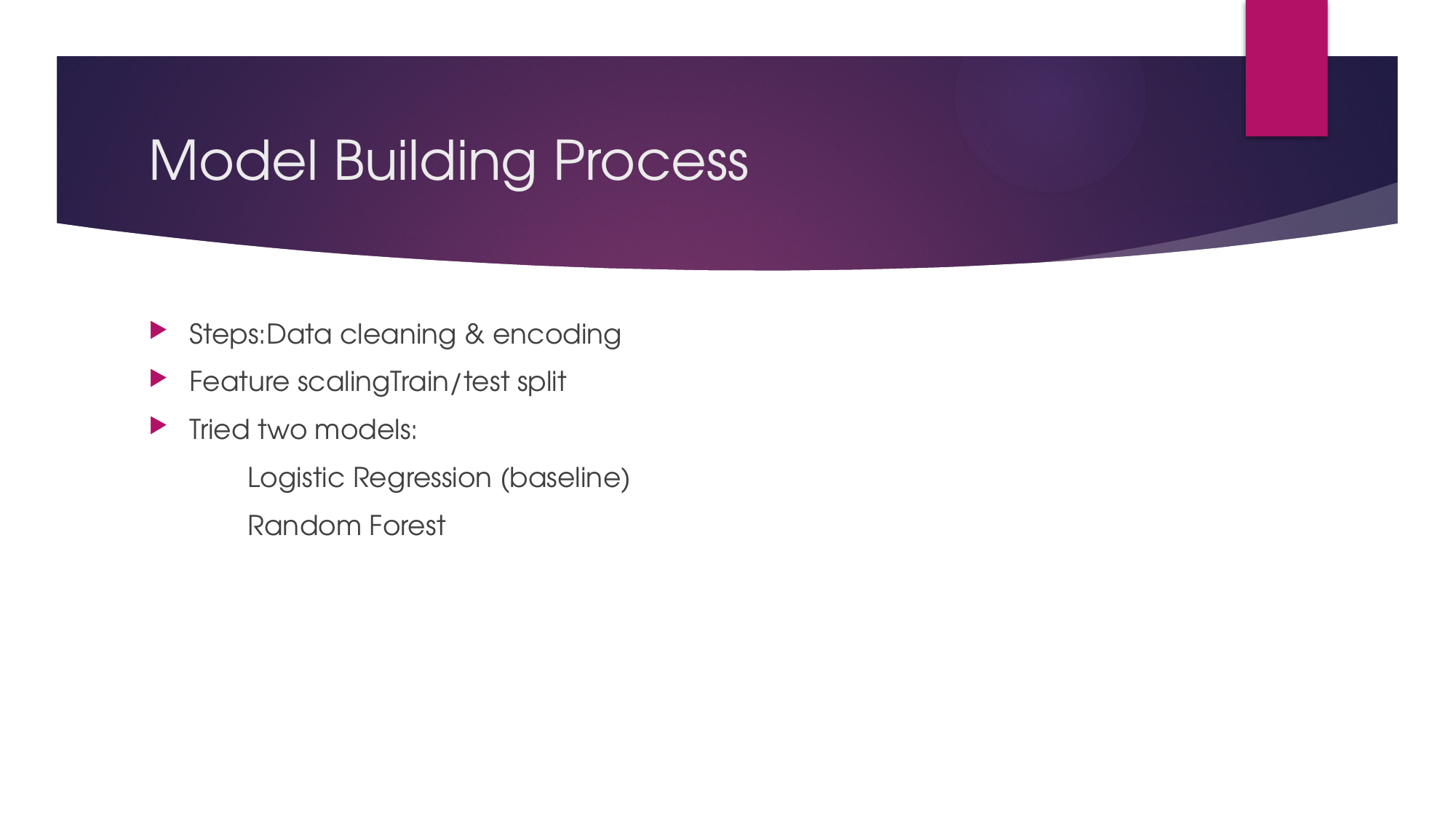

# Model Building Process
Steps:Data cleaning & encoding
Feature scalingTrain/test split
Tried two models:
             Logistic Regression (baseline)
             Random Forest